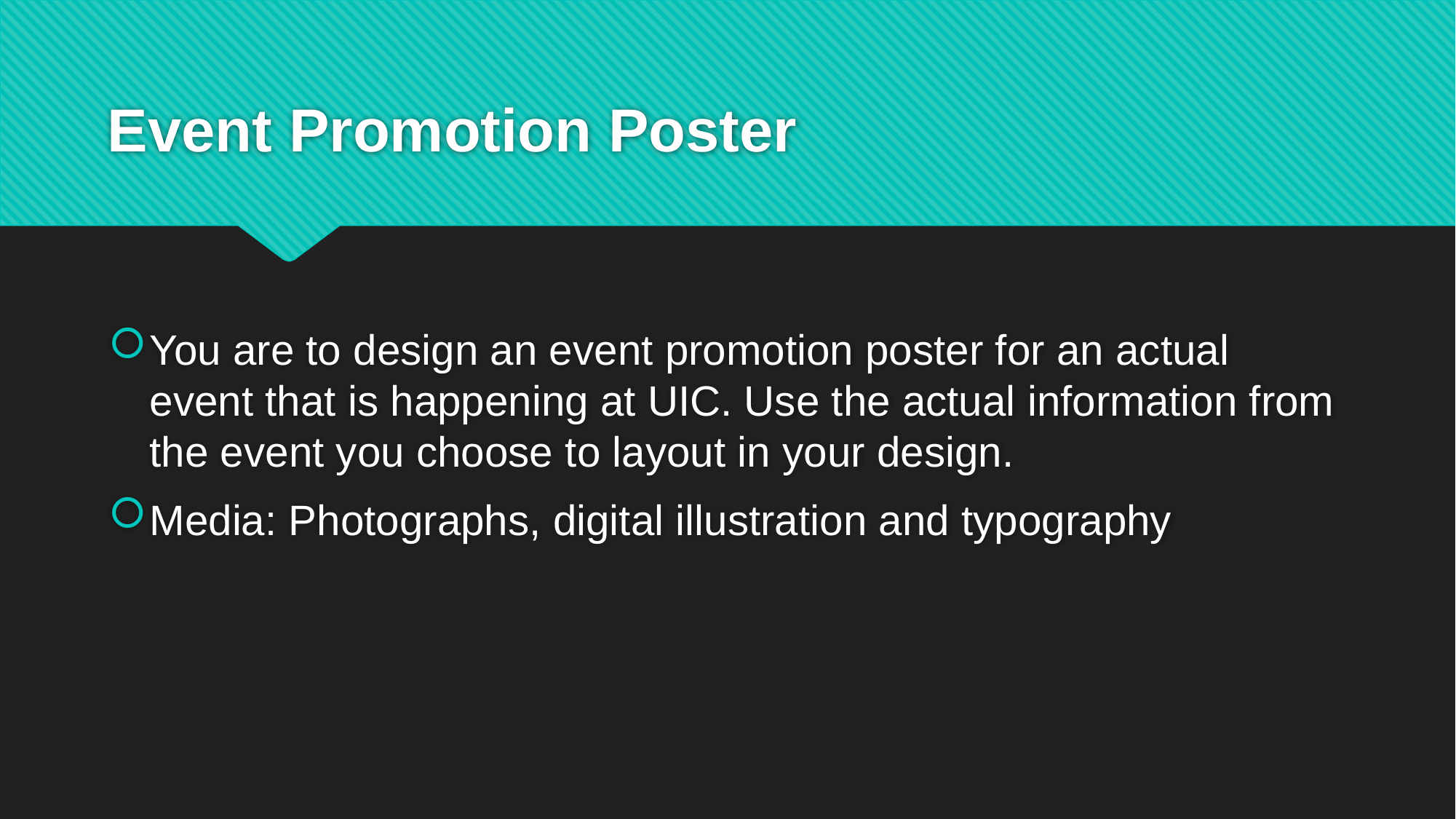

# Event Promotion Poster
You are to design an event promotion poster for an actual event that is happening at UIC. Use the actual information from the event you choose to layout in your design.
Media: Photographs, digital illustration and typography